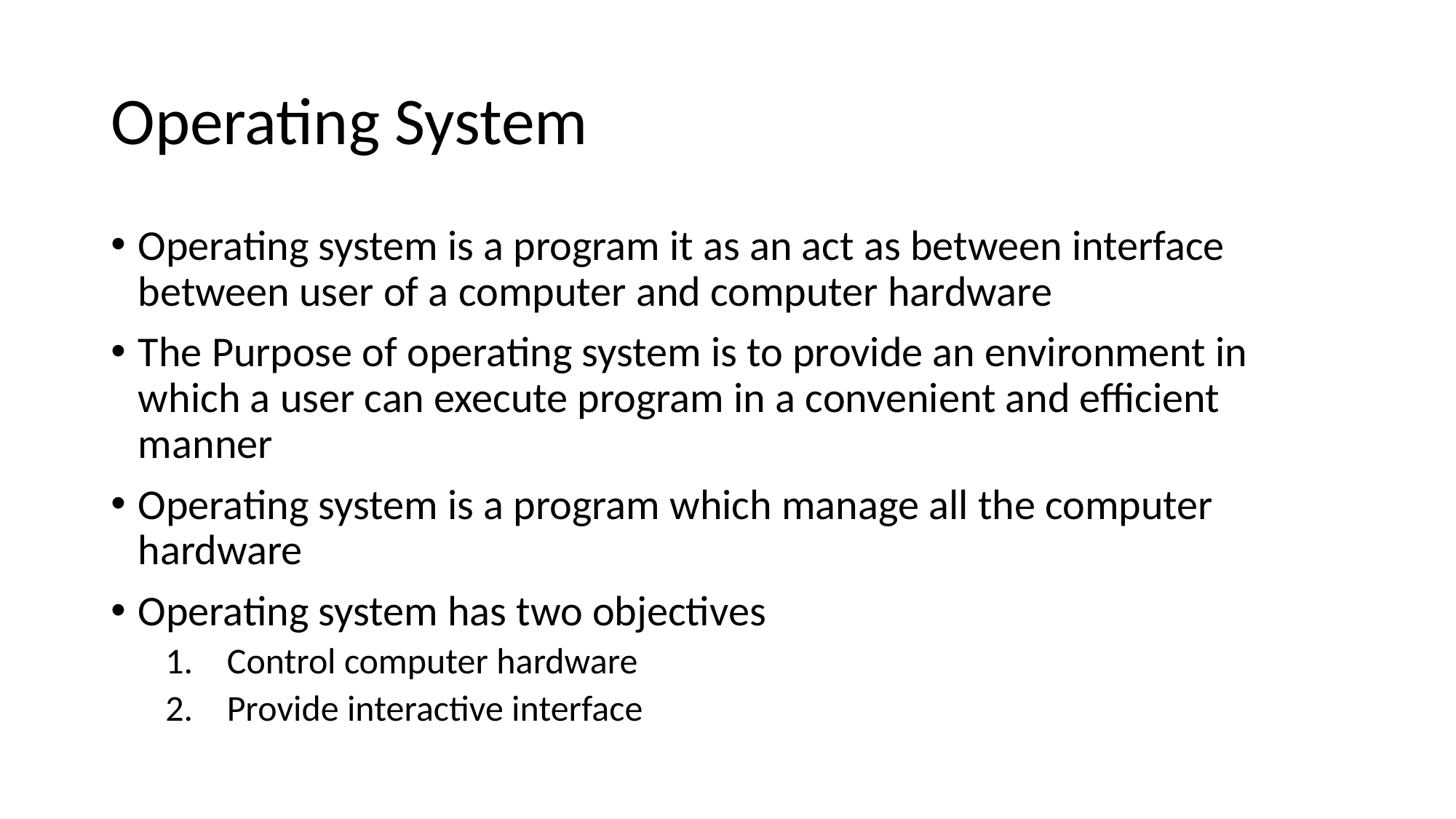

# Operating System
Operating system is a program it as an act as between interface between user of a computer and computer hardware
The Purpose of operating system is to provide an environment in which a user can execute program in a convenient and efficient manner
Operating system is a program which manage all the computer hardware
Operating system has two objectives
Control computer hardware
Provide interactive interface